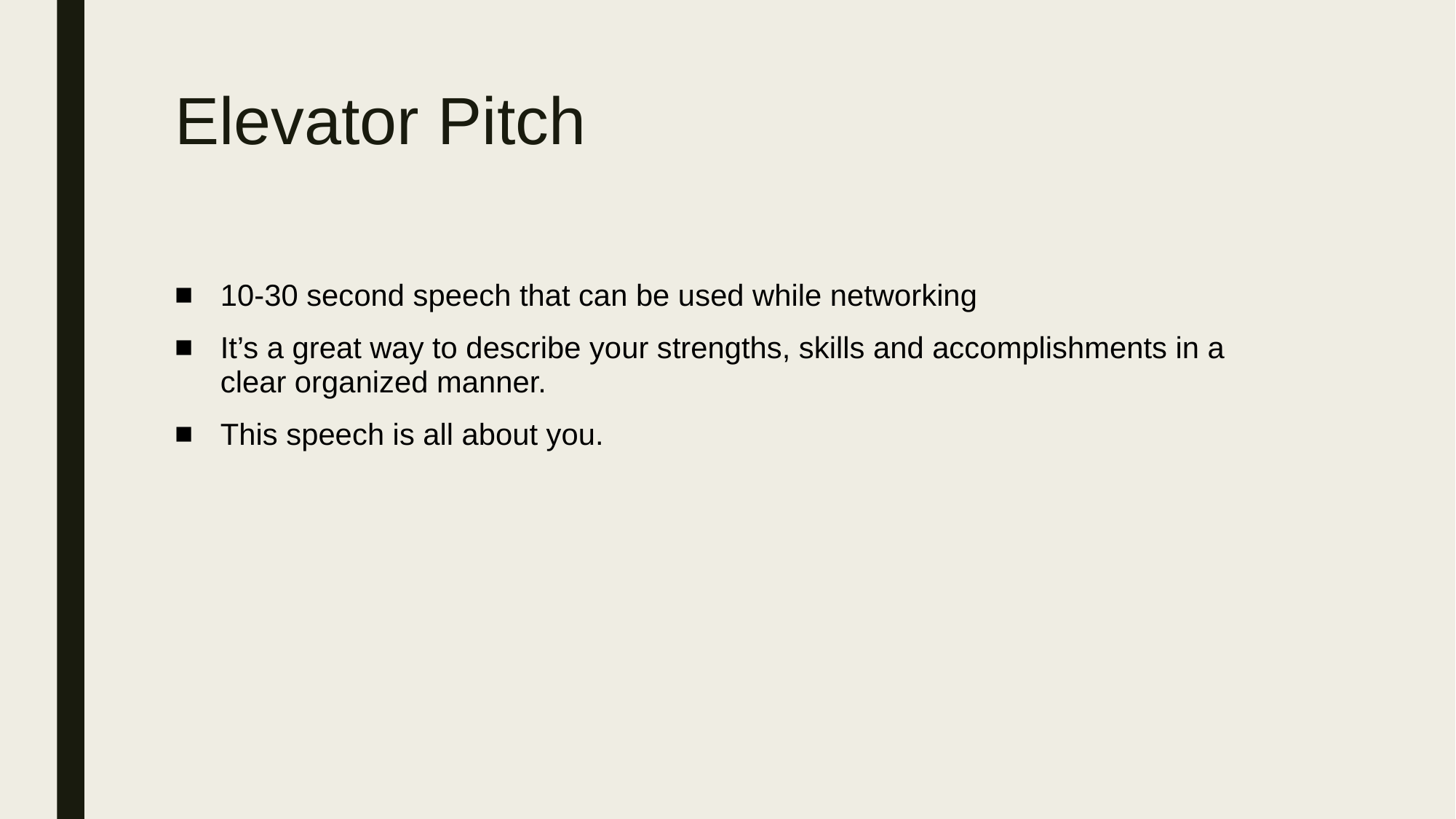

# Elevator Pitch
10-30 second speech that can be used while networking
It’s a great way to describe your strengths, skills and accomplishments in a clear organized manner.
This speech is all about you.